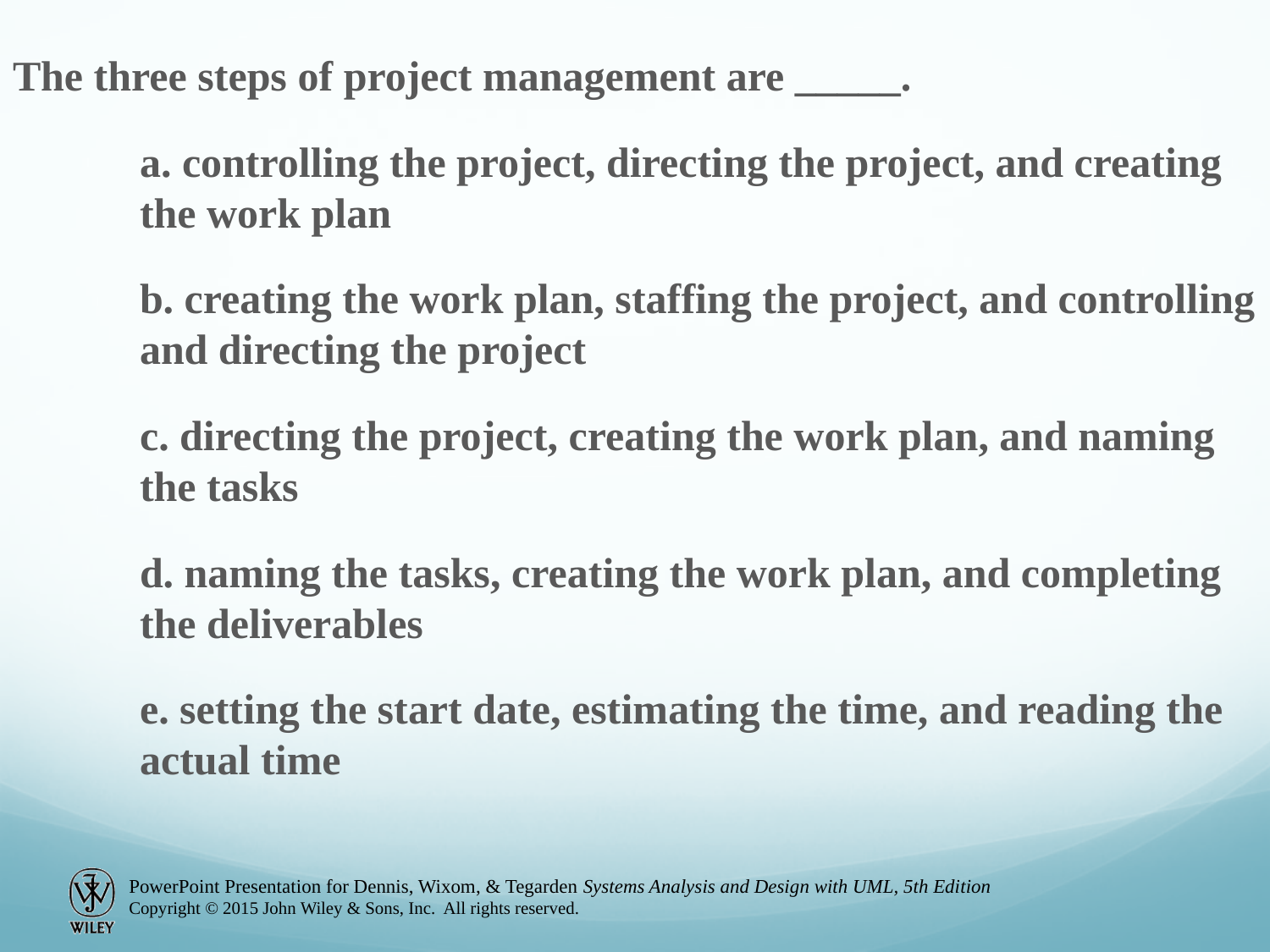

The three steps of project management are _____.
	a. controlling the project, directing the project, and creating 	the work plan
	b. creating the work plan, staffing the project, and controlling 	and directing the project
	c. directing the project, creating the work plan, and naming 	the tasks
	d. naming the tasks, creating the work plan, and completing 	the deliverables
	e. setting the start date, estimating the time, and reading the 	actual time